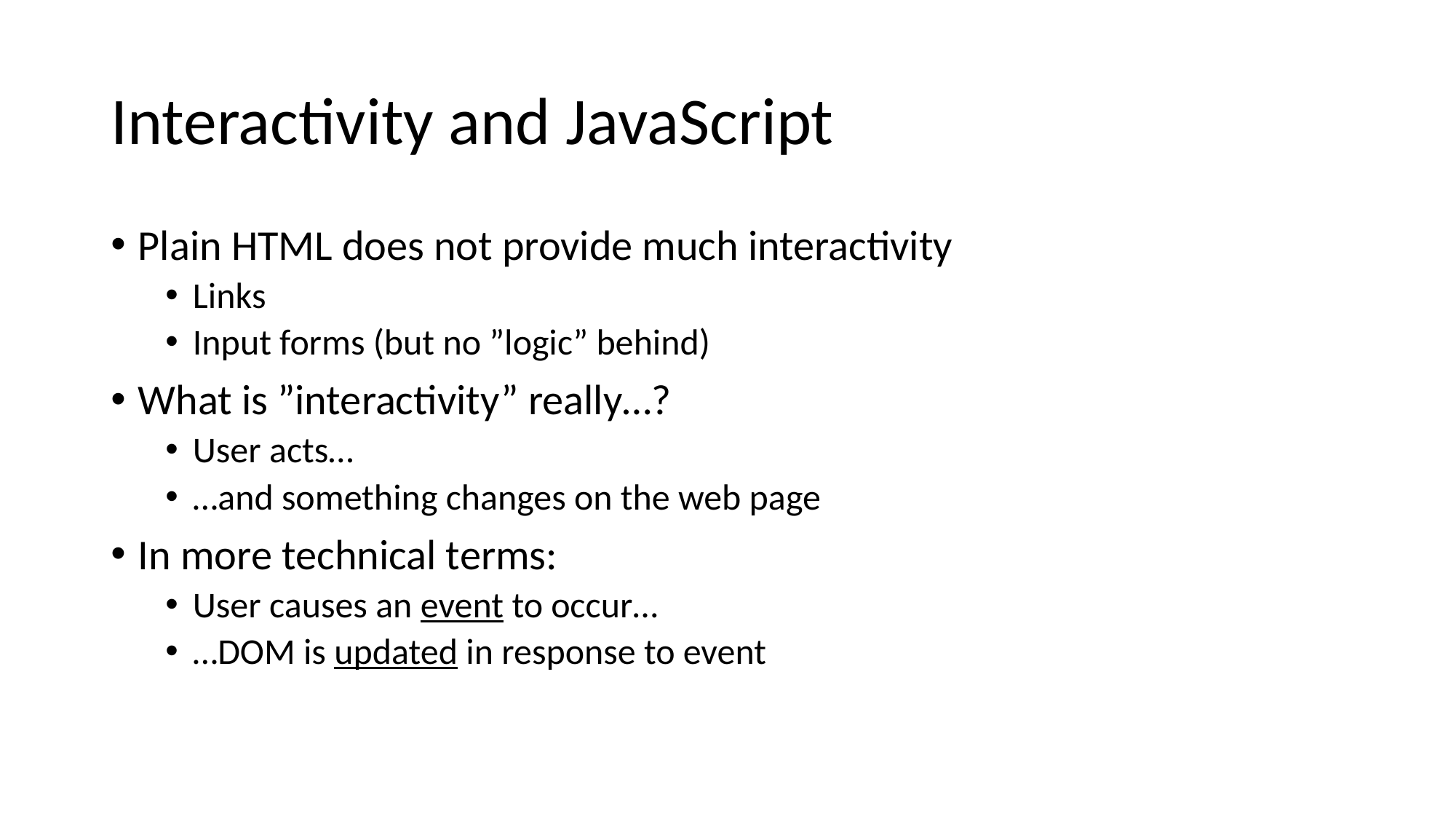

# Interactivity and JavaScript
Plain HTML does not provide much interactivity
Links
Input forms (but no ”logic” behind)
What is ”interactivity” really…?
User acts…
…and something changes on the web page
In more technical terms:
User causes an event to occur…
…DOM is updated in response to event